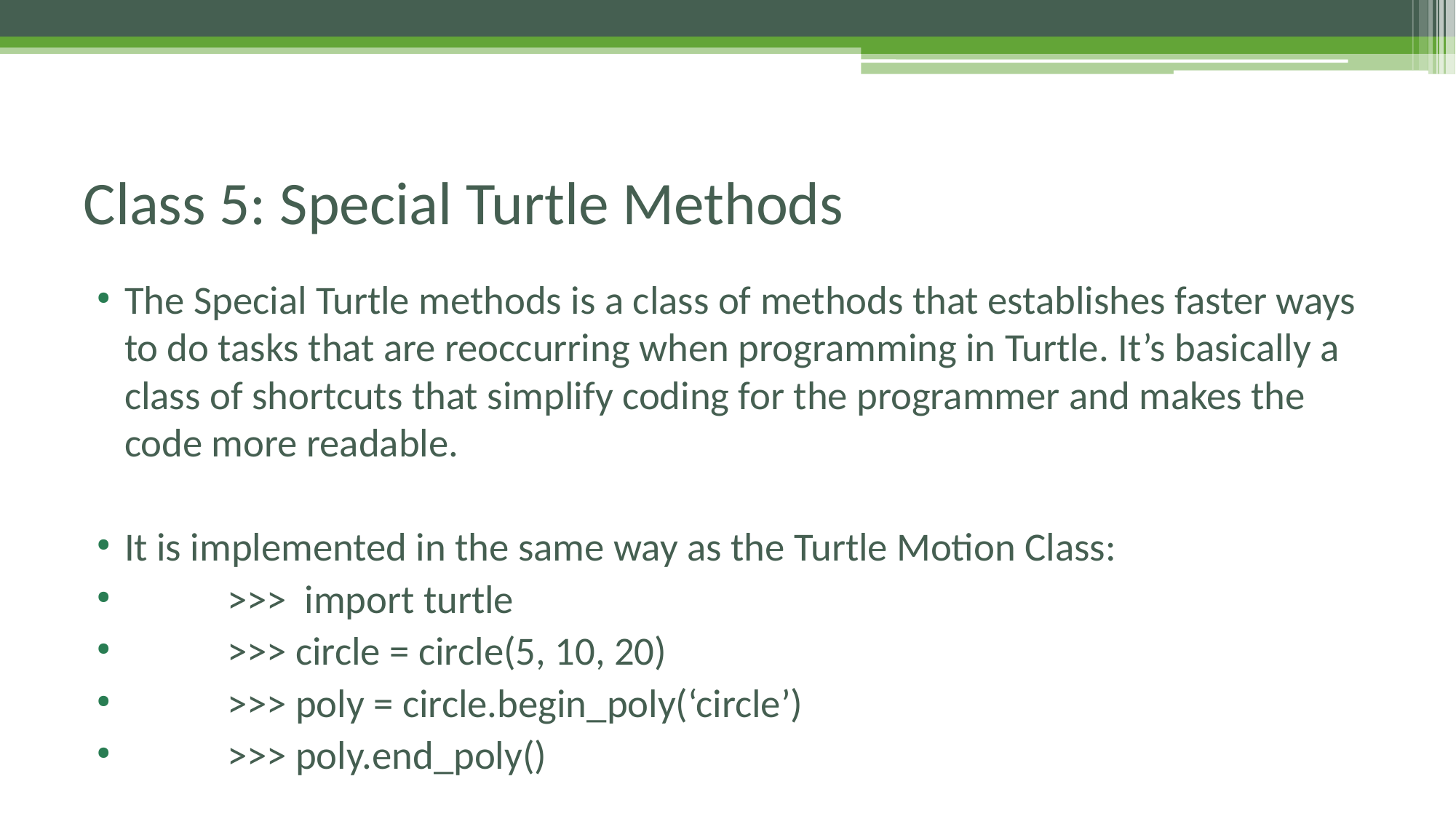

# Class 5: Special Turtle Methods
The Special Turtle methods is a class of methods that establishes faster ways to do tasks that are reoccurring when programming in Turtle. It’s basically a class of shortcuts that simplify coding for the programmer and makes the code more readable.

It is implemented in the same way as the Turtle Motion Class:
	>>>  import turtle
	>>> circle = circle(5, 10, 20)
	>>> poly = circle.begin_poly(‘circle’)
	>>> poly.end_poly()